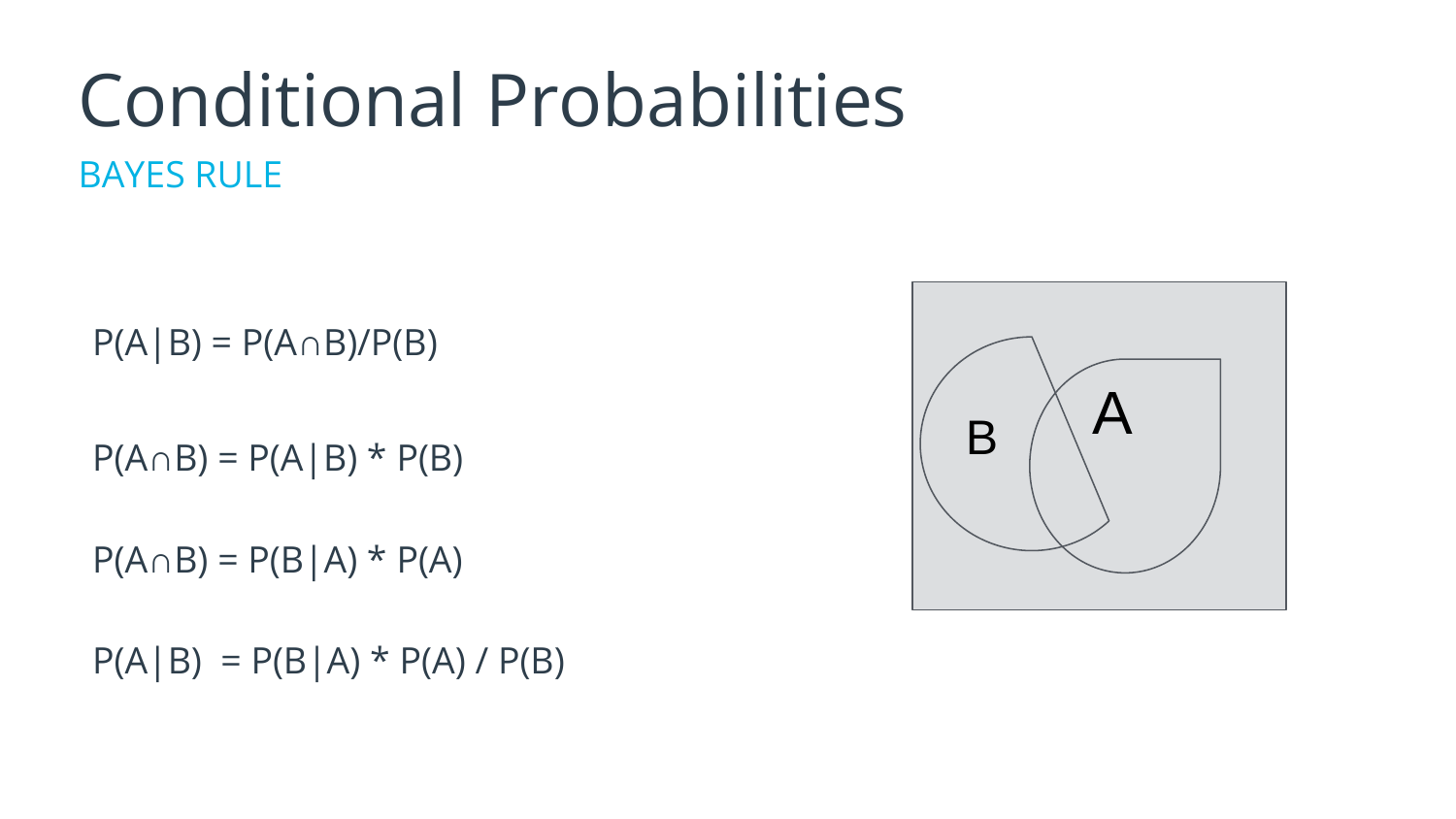

# Conditional Probabilities
BAYES RULE
P(A|B) = P(A∩B)/P(B)

P(A∩B) = P(A|B) * P(B)
P(A∩B) = P(B|A) * P(A)
P(A|B)  = P(B|A) * P(A) / P(B)

A
B